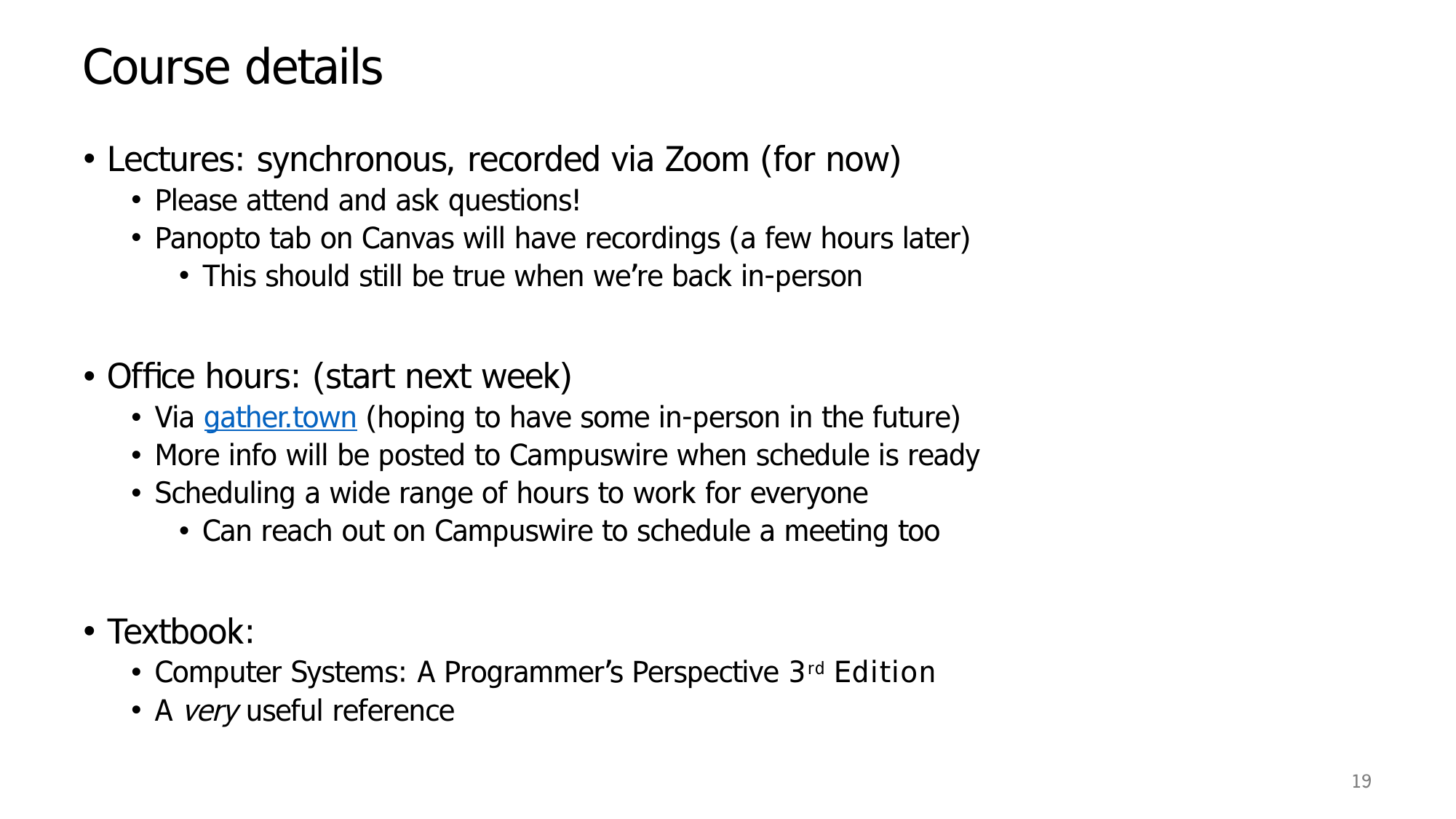

# Course details
Lectures: synchronous, recorded via Zoom (for now)
Please attend and ask questions!
Panopto tab on Canvas will have recordings (a few hours later)
This should still be true when we’re back in-person

Office hours: (start next week)
Via gather.town (hoping to have some in-person in the future)
More info will be posted to Campuswire when schedule is ready
Scheduling a wide range of hours to work for everyone
Can reach out on Campuswire to schedule a meeting too

Textbook:
Computer Systems: A Programmer’s Perspective 3rd Edition
A very useful reference
19